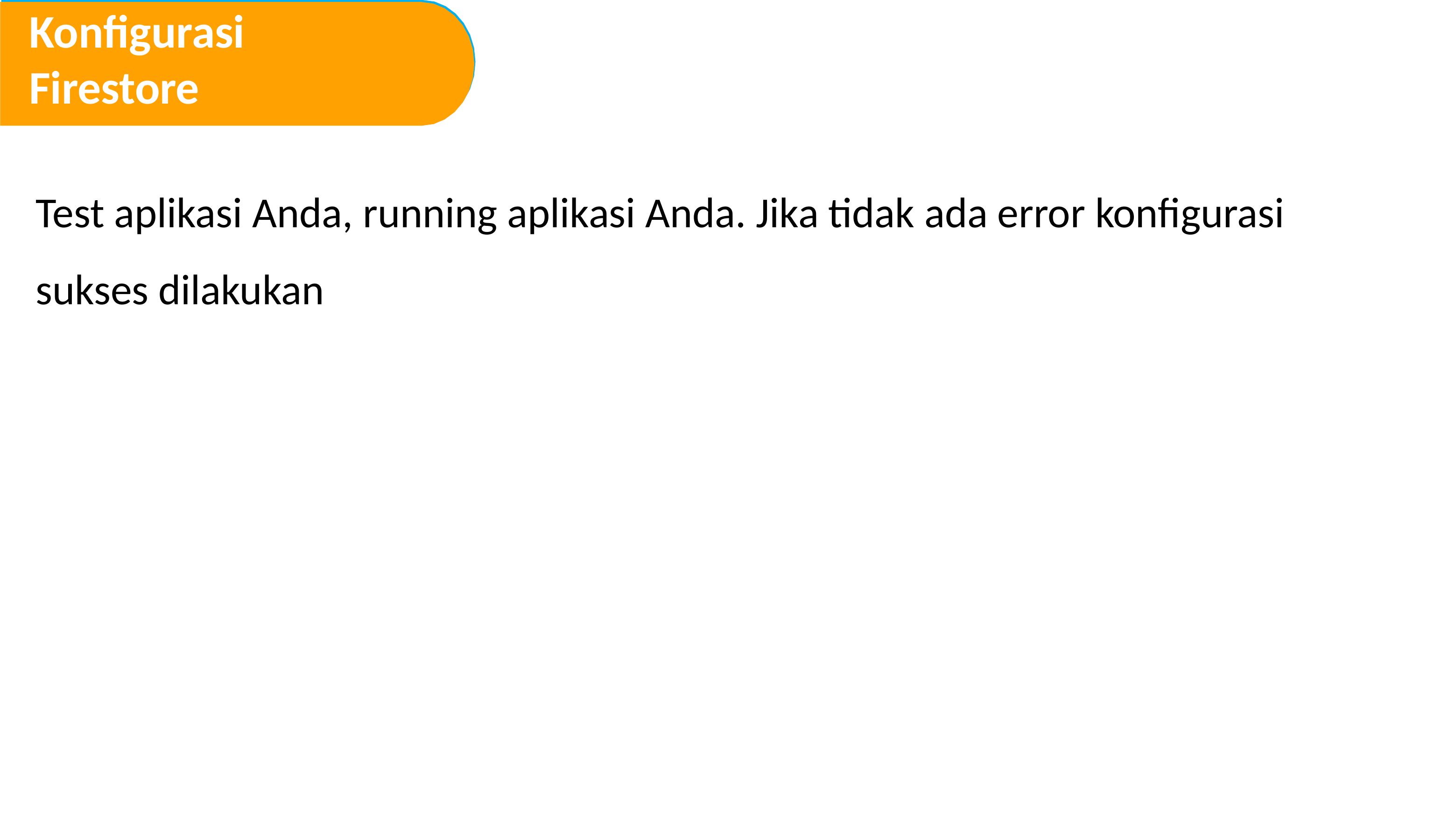

Konfigurasi Firestore

KODE SHA-1
Test aplikasi Anda, running aplikasi Anda. Jika tidak ada error konfigurasi sukses dilakukan